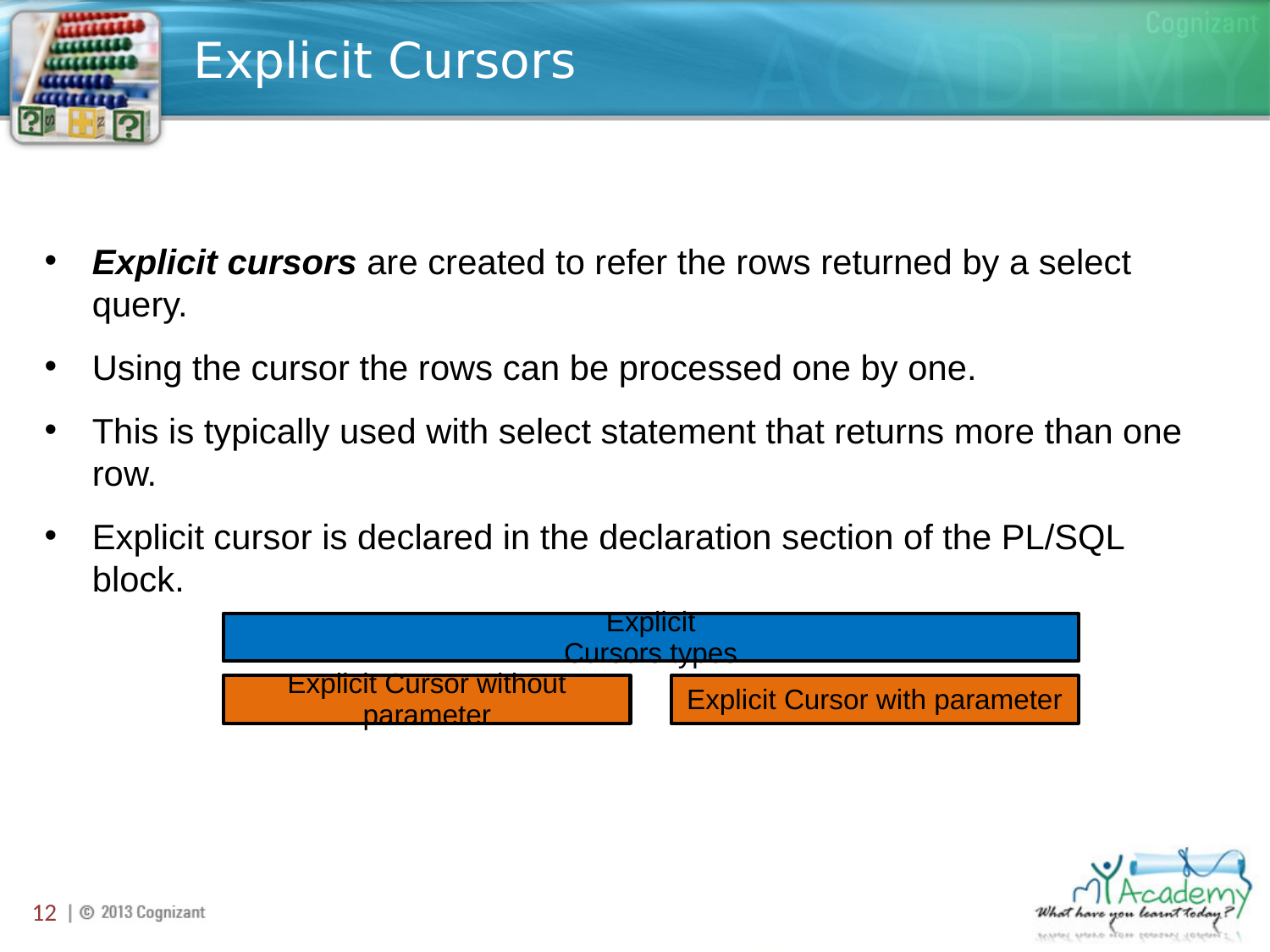

# Explicit Cursors
Explicit cursors are created to refer the rows returned by a select query.
Using the cursor the rows can be processed one by one.
This is typically used with select statement that returns more than one row.
Explicit cursor is declared in the declaration section of the PL/SQL block.

Explicit
Cursors types
Explicit Cursor with parameter
12